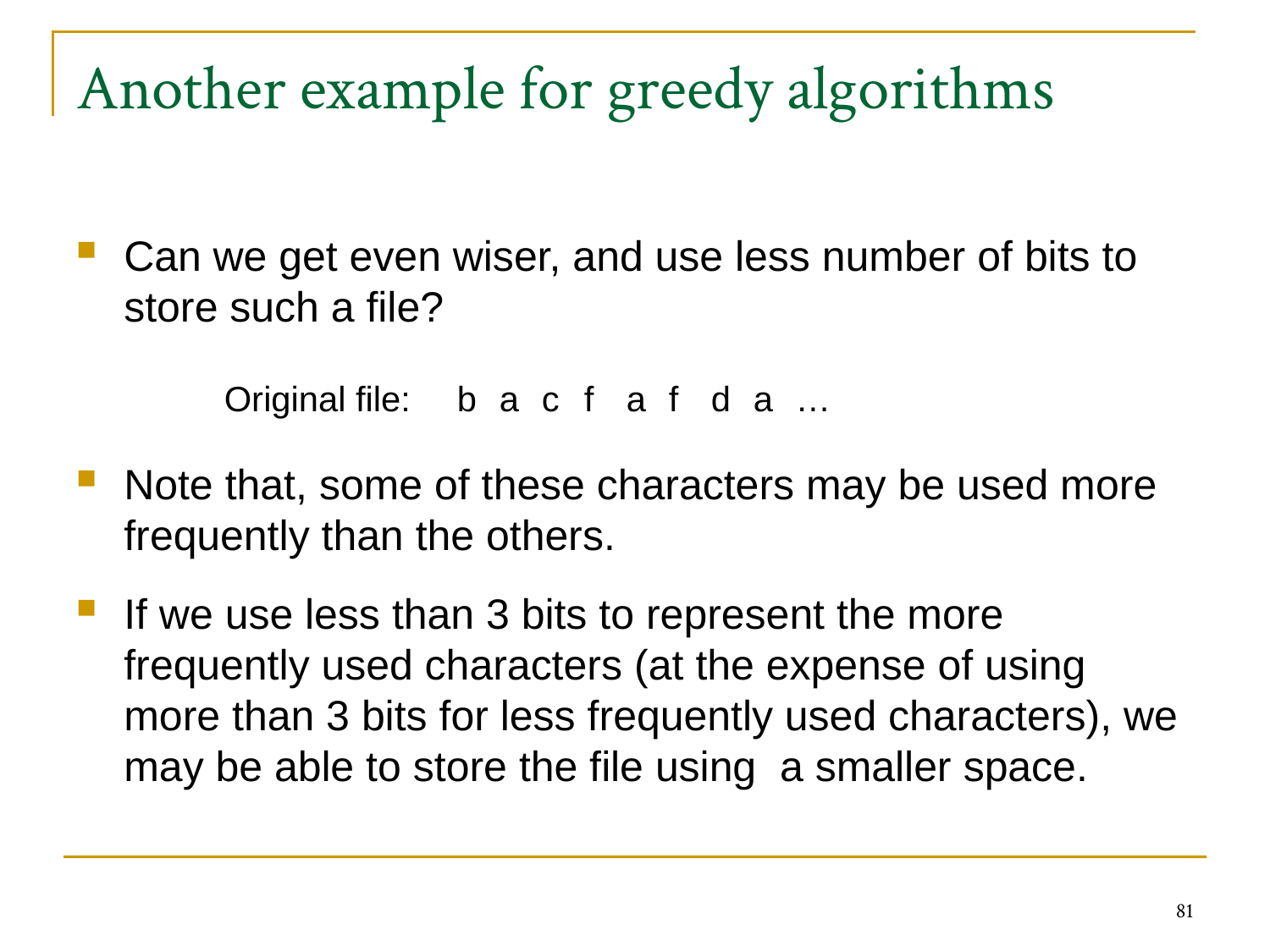

# Another example for greedy algorithms
Can we get even wiser, and use less number of bits to store such a file?

Note that, some of these characters may be used more frequently than the others.

If we use less than 3 bits to represent the more frequently used characters (at the expense of using more than 3 bits for less frequently used characters), we may be able to store the file using  a smaller space.

Original file:
b
a
c
f
a
f
d
a
…
81